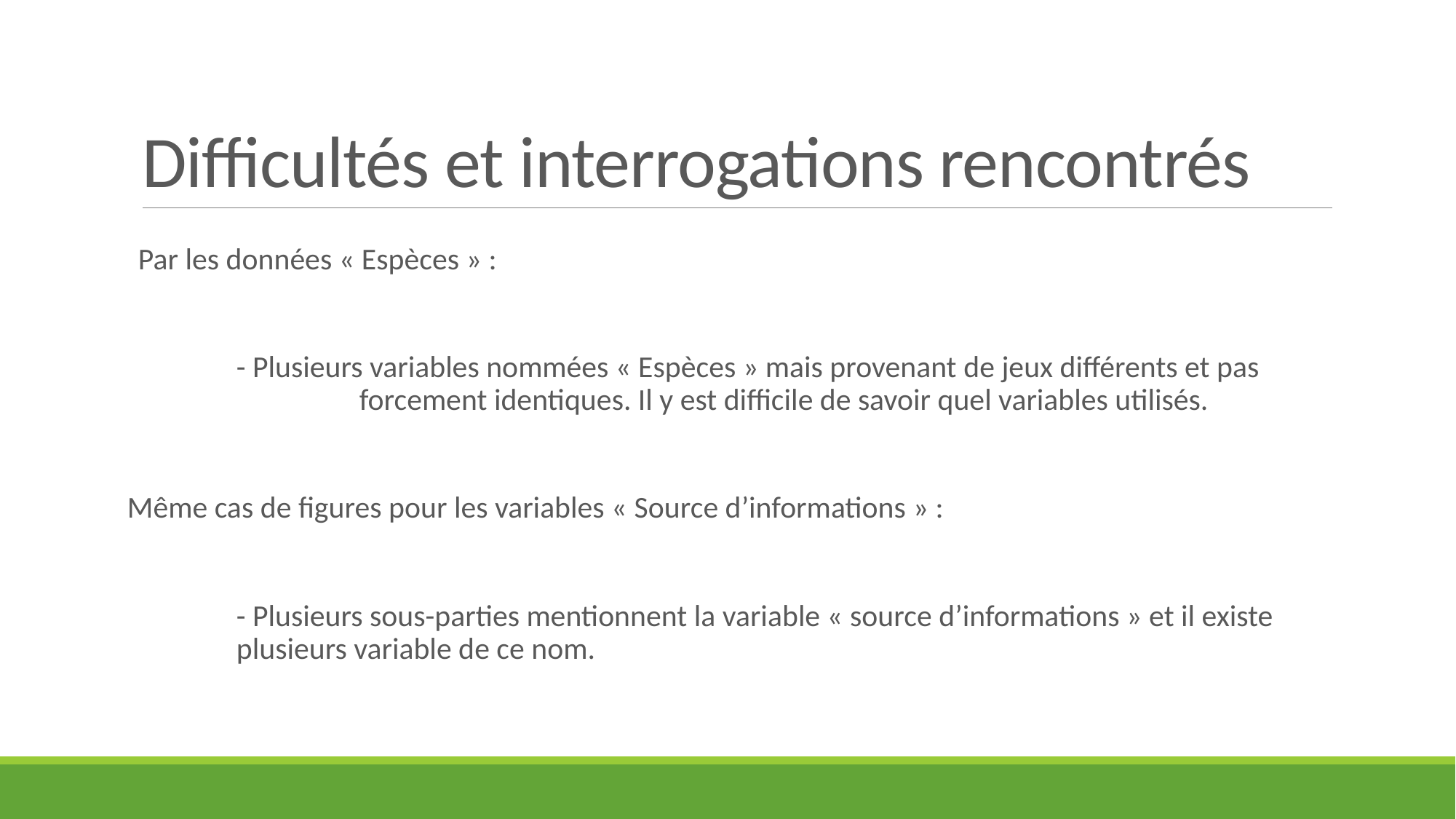

# Difficultés et interrogations rencontrés
Par les données « Espèces » :

	- Plusieurs variables nommées « Espèces » mais provenant de jeux différents et pas 	  	  forcement identiques. Il y est difficile de savoir quel variables utilisés.

Même cas de figures pour les variables « Source d’informations » :

	- Plusieurs sous-parties mentionnent la variable « source d’informations » et il existe 	plusieurs variable de ce nom.